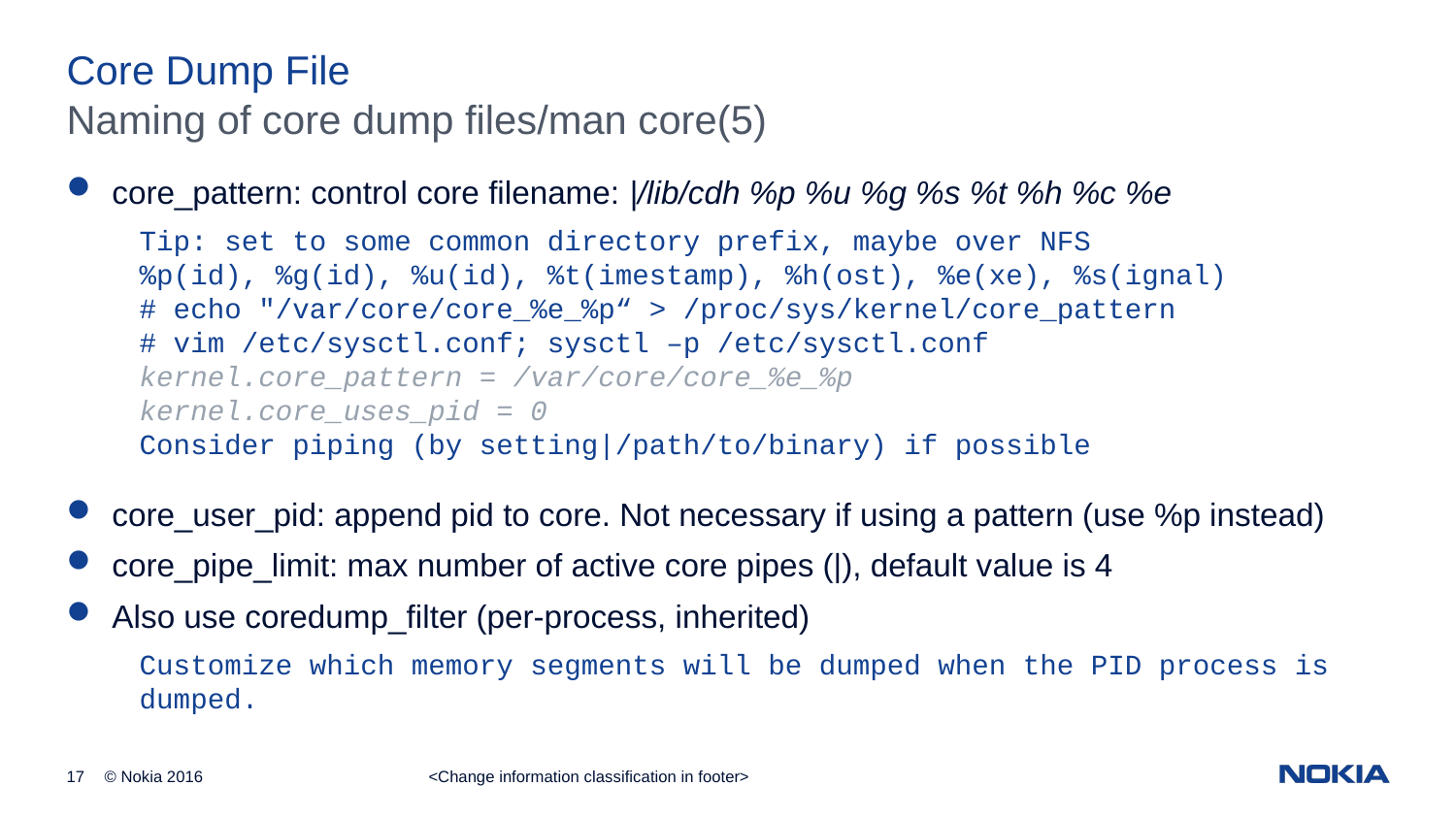

# Core Dump File
Naming of core dump files/man core(5)
core_pattern: control core filename: |/lib/cdh %p %u %g %s %t %h %c %e
Tip: set to some common directory prefix, maybe over NFS
%p(id), %g(id), %u(id), %t(imestamp), %h(ost), %e(xe), %s(ignal)
# echo "/var/core/core_%e_%p“ > /proc/sys/kernel/core_pattern
# vim /etc/sysctl.conf; sysctl –p /etc/sysctl.conf
kernel.core_pattern = /var/core/core_%e_%p
kernel.core_uses_pid = 0
Consider piping (by setting|/path/to/binary) if possible

core_user_pid: append pid to core. Not necessary if using a pattern (use %p instead)
core_pipe_limit: max number of active core pipes (|), default value is 4
Also use coredump_filter (per-process, inherited)
Customize which memory segments will be dumped when the PID process is dumped.
<Change information classification in footer>